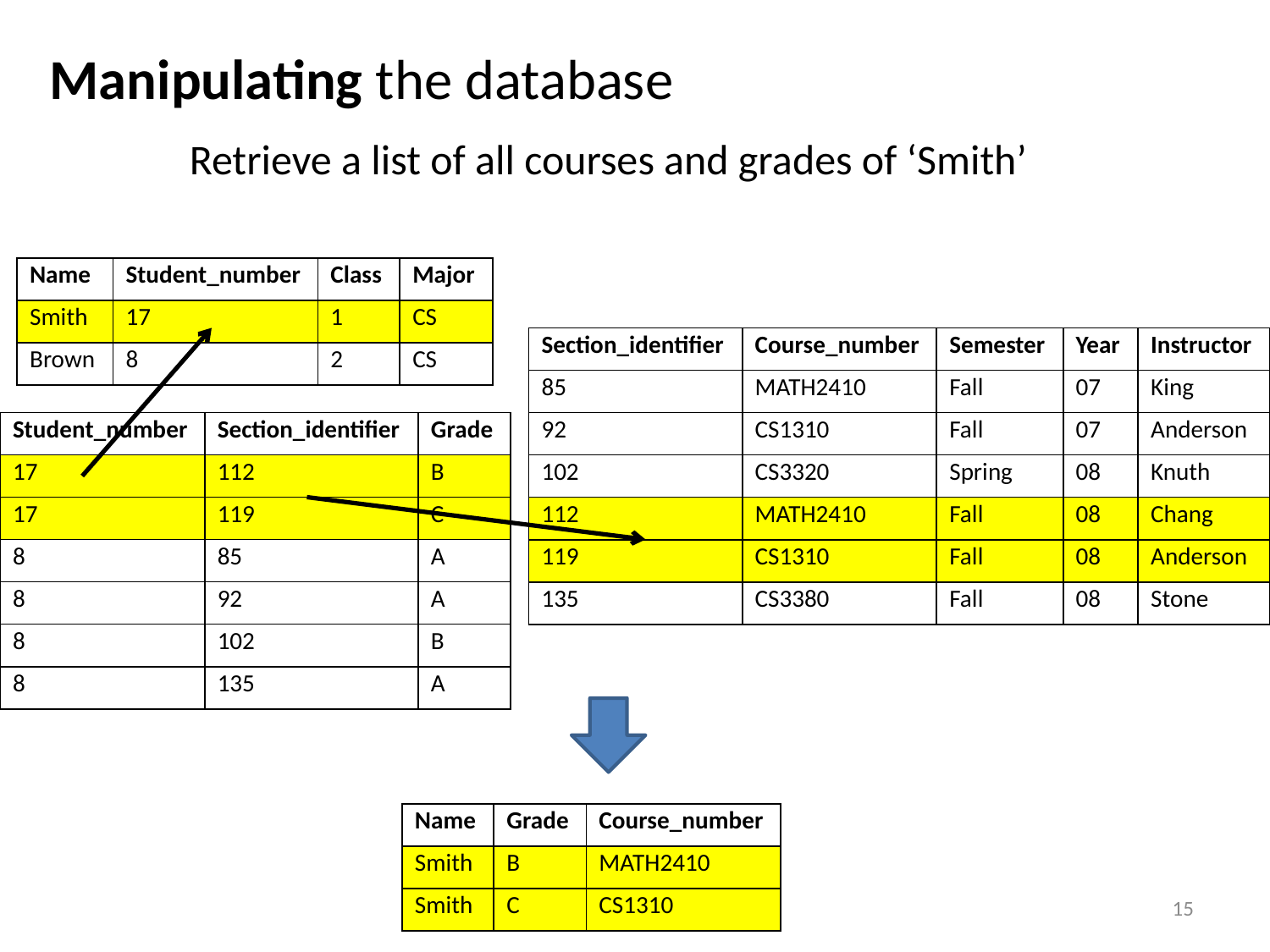

# Manipulating the database
Retrieve a list of all courses and grades of ‘Smith’
| Name | Student\_number | Class | Major |
| --- | --- | --- | --- |
| Smith | 17 | 1 | CS |
| Brown | 8 | 2 | CS |
| Section\_identifier | Course\_number | Semester | Year | Instructor |
| --- | --- | --- | --- | --- |
| 85 | MATH2410 | Fall | 07 | King |
| 92 | CS1310 | Fall | 07 | Anderson |
| 102 | CS3320 | Spring | 08 | Knuth |
| 112 | MATH2410 | Fall | 08 | Chang |
| 119 | CS1310 | Fall | 08 | Anderson |
| 135 | CS3380 | Fall | 08 | Stone |
| Student\_number | Section\_identifier | Grade |
| --- | --- | --- |
| 17 | 112 | B |
| 17 | 119 | C |
| 8 | 85 | A |
| 8 | 92 | A |
| 8 | 102 | B |
| 8 | 135 | A |

| Name | Grade | Course\_number |
| --- | --- | --- |
| Smith | B | MATH2410 |
| Smith | C | CS1310 |
15